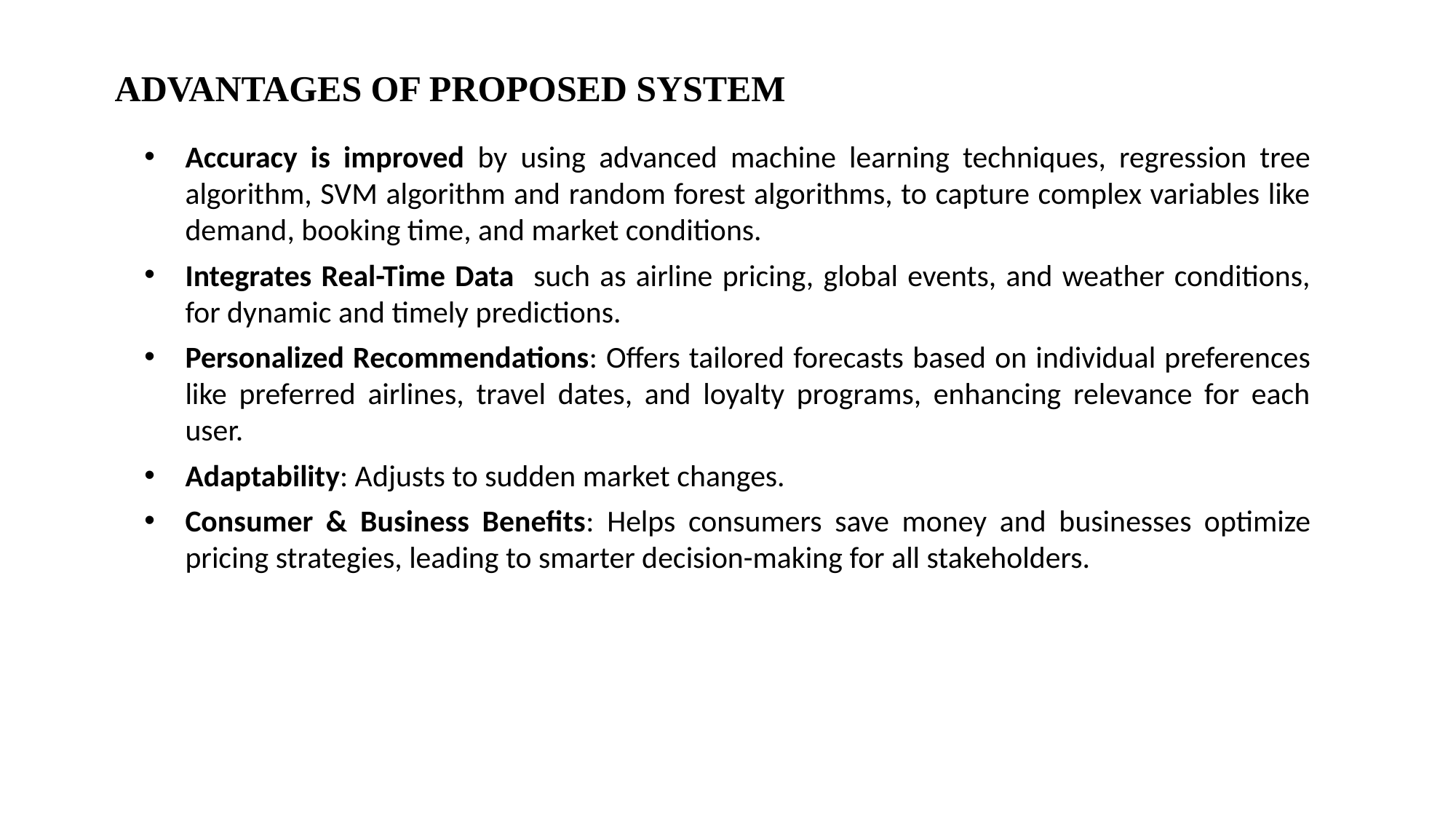

ADVANTAGES OF PROPOSED SYSTEM
Accuracy is improved by using advanced machine learning techniques, regression tree algorithm, SVM algorithm and random forest algorithms, to capture complex variables like demand, booking time, and market conditions.
Integrates Real-Time Data  such as airline pricing, global events, and weather conditions, for dynamic and timely predictions.
Personalized Recommendations: Offers tailored forecasts based on individual preferences like preferred airlines, travel dates, and loyalty programs, enhancing relevance for each user.
Adaptability: Adjusts to sudden market changes.
Consumer & Business Benefits: Helps consumers save money and businesses optimize pricing strategies, leading to smarter decision-making for all stakeholders.